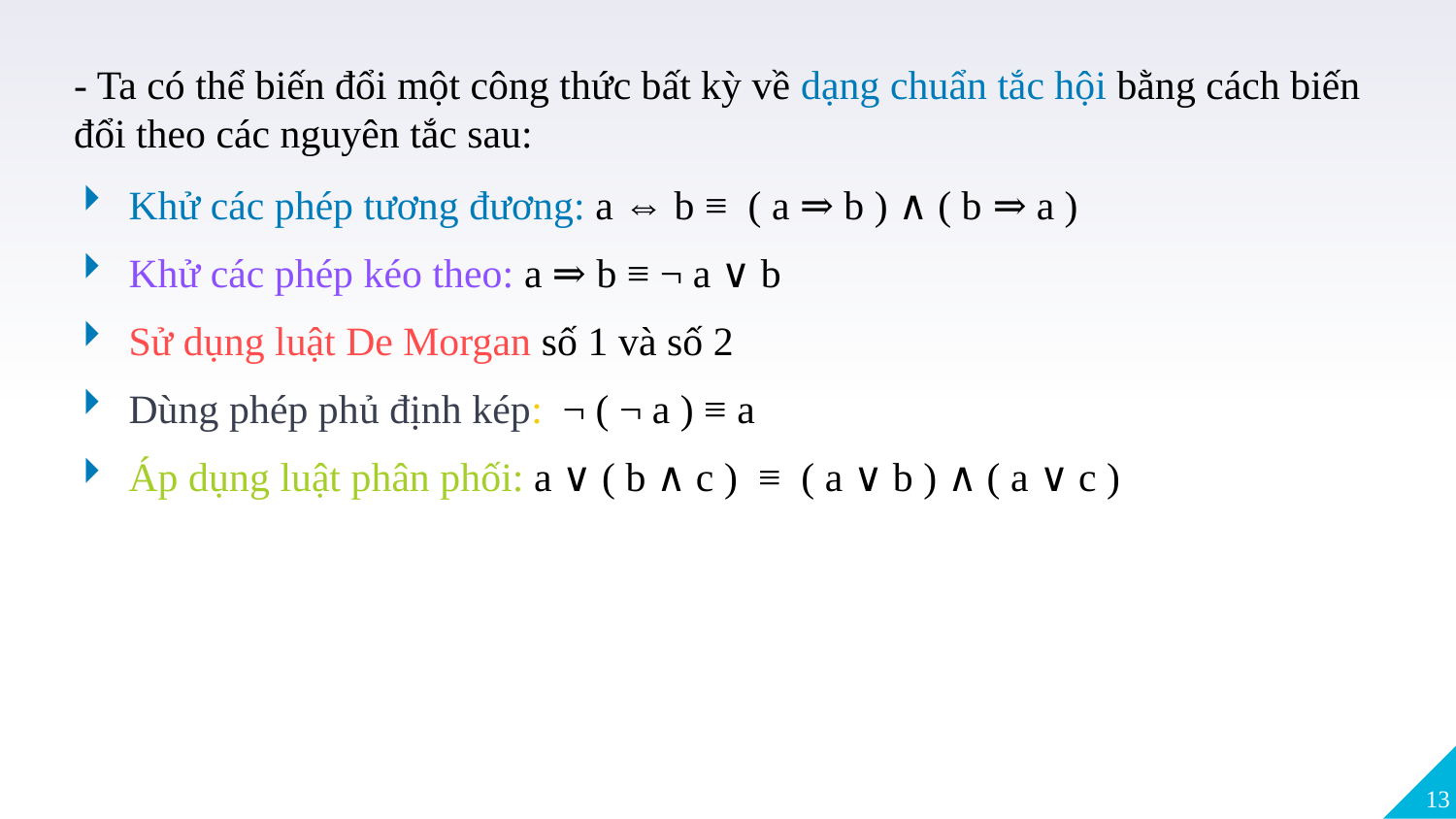

- Ta có thể biến đổi một công thức bất kỳ về dạng chuẩn tắc hội bằng cách biến đổi theo các nguyên tắc sau:

Khử các phép tương đương: a ⇔ b ≡  ( a ⇒ b ) ∧ ( b ⇒ a )
Khử các phép kéo theo: a ⇒ b ≡ ¬ a ∨ b
Sử dụng luật De Morgan số 1 và số 2
Dùng phép phủ định kép:  ¬ ( ¬ a ) ≡ a
Áp dụng luật phân phối: a ∨ ( b ∧ c )  ≡  ( a ∨ b ) ∧ ( a ∨ c )
13